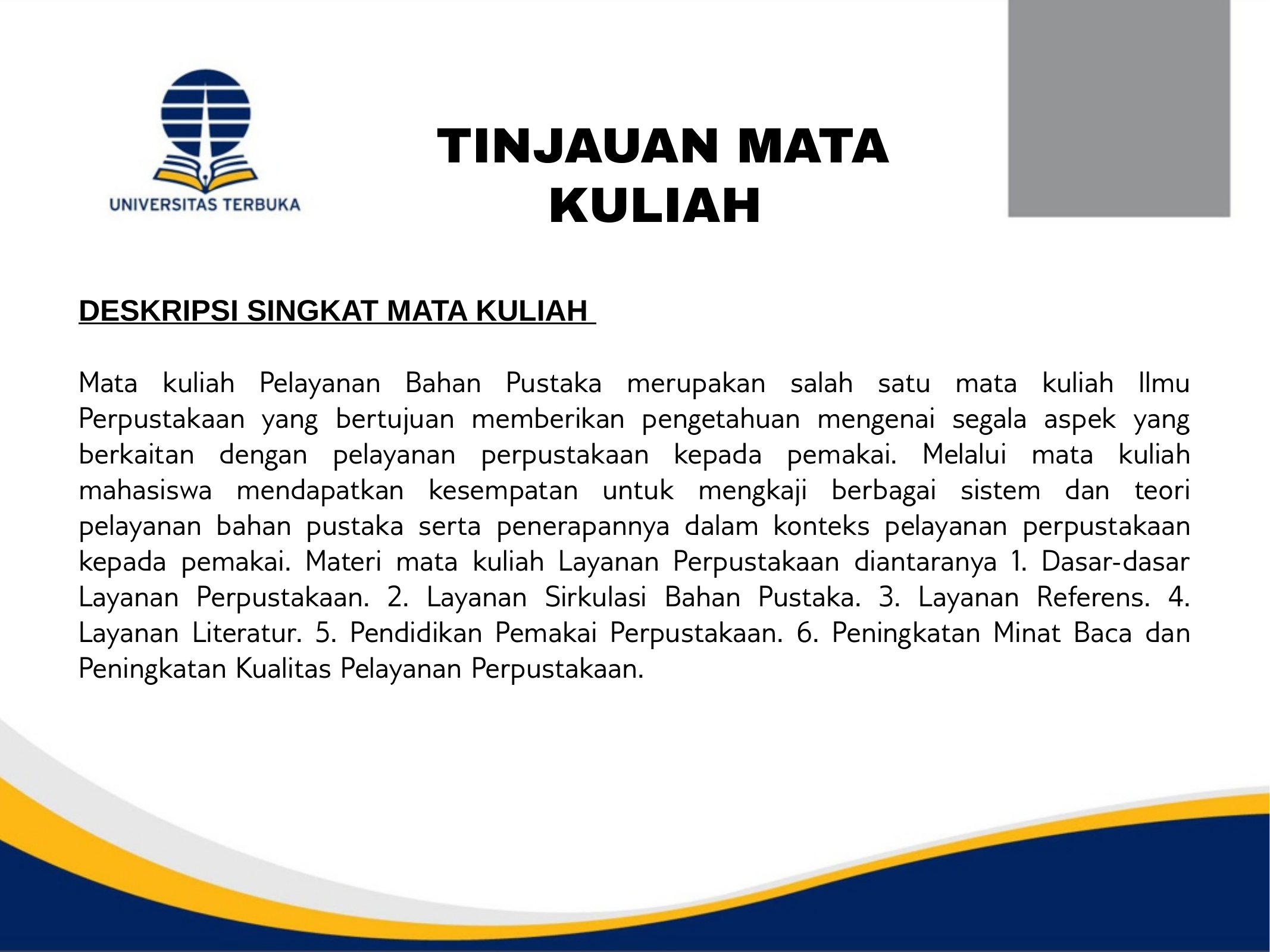

# TINJAUAN MATA KULIAH
DESKRIPSI SINGKAT MATA KULIAH

Mata kuliah Pelayanan Bahan Pustaka merupakan salah satu mata kuliah Ilmu Perpustakaan yang bertujuan memberikan pengetahuan mengenai segala aspek yang berkaitan dengan pelayanan perpustakaan kepada pemakai. Melalui mata kuliah mahasiswa mendapatkan kesempatan untuk mengkaji berbagai sistem dan teori pelayanan bahan pustaka serta penerapannya dalam konteks pelayanan perpustakaan kepada pemakai. Materi mata kuliah Layanan Perpustakaan diantaranya 1. Dasar-dasar Layanan Perpustakaan. 2. Layanan Sirkulasi Bahan Pustaka. 3. Layanan Referens. 4. Layanan Literatur. 5. Pendidikan Pemakai Perpustakaan. 6. Peningkatan Minat Baca dan Peningkatan Kualitas Pelayanan Perpustakaan.